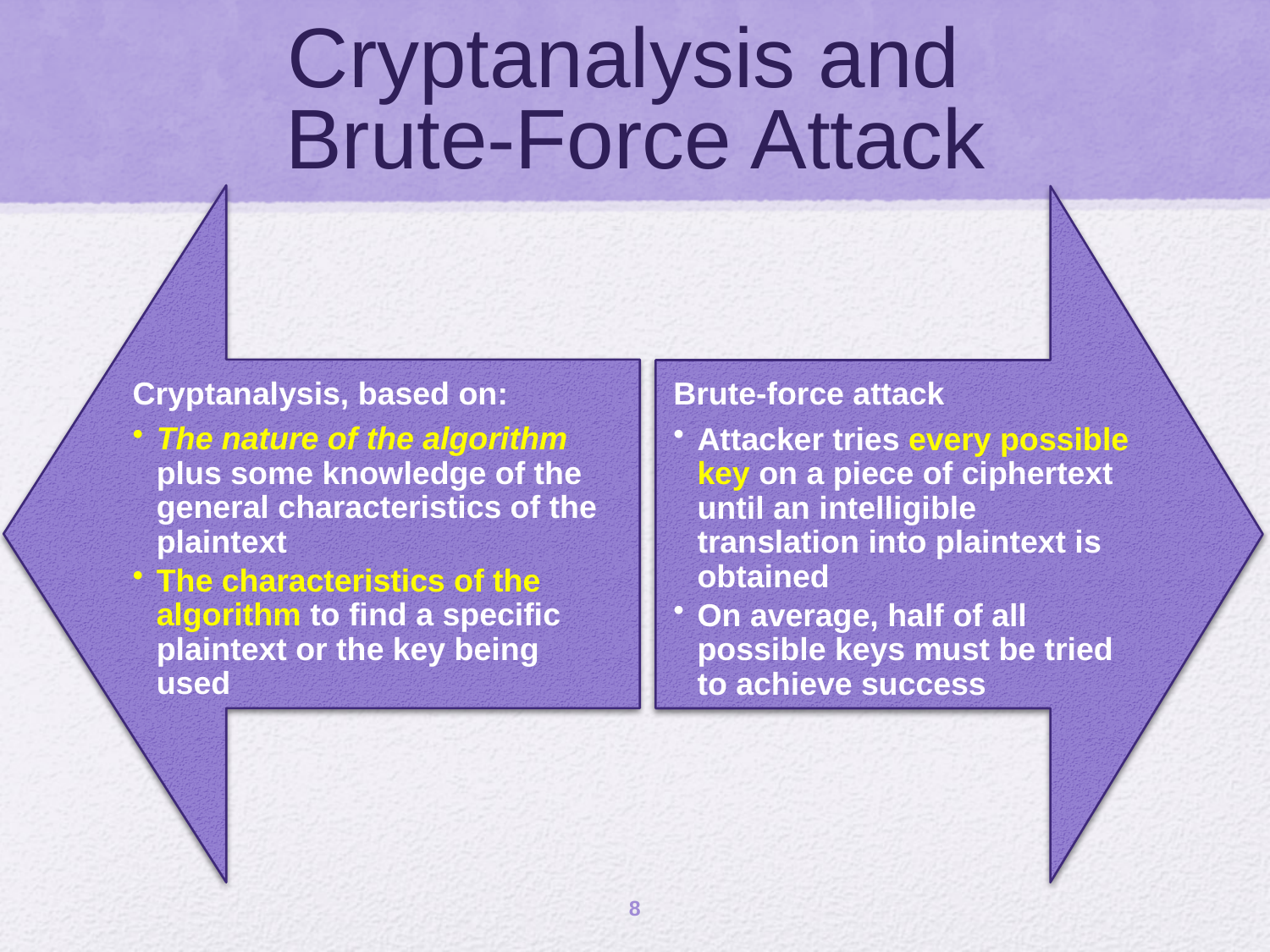

# Cryptanalysis and Brute-Force Attack
Cryptanalysis, based on:
The nature of the algorithm plus some knowledge of the general characteristics of the plaintext
The characteristics of the algorithm to find a specific plaintext or the key being used
Brute-force attack
Attacker tries every possible key on a piece of ciphertext until an intelligible translation into plaintext is obtained
On average, half of all possible keys must be tried to achieve success
8